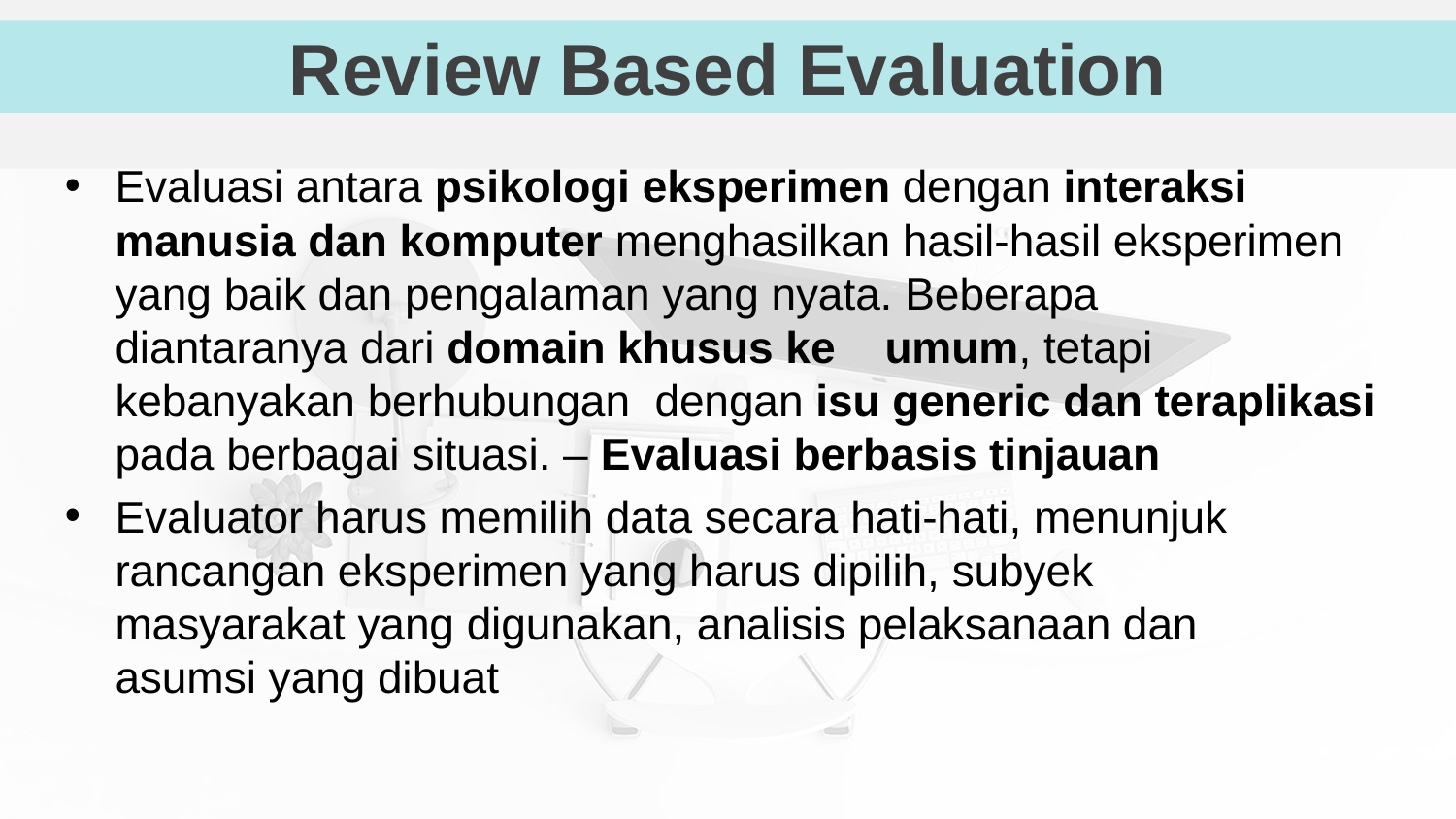

Review Based Evaluation
Evaluasi antara psikologi eksperimen dengan interaksi manusia dan komputer menghasilkan hasil-hasil eksperimen yang baik dan pengalaman yang nyata. Beberapa     diantaranya dari domain khusus ke    umum, tetapi kebanyakan berhubungan  dengan isu generic dan teraplikasi pada berbagai situasi. – Evaluasi berbasis tinjauan
Evaluator harus memilih data secara hati-hati, menunjuk    rancangan eksperimen yang harus dipilih, subyek             masyarakat yang digunakan, analisis pelaksanaan dan     asumsi yang dibuat